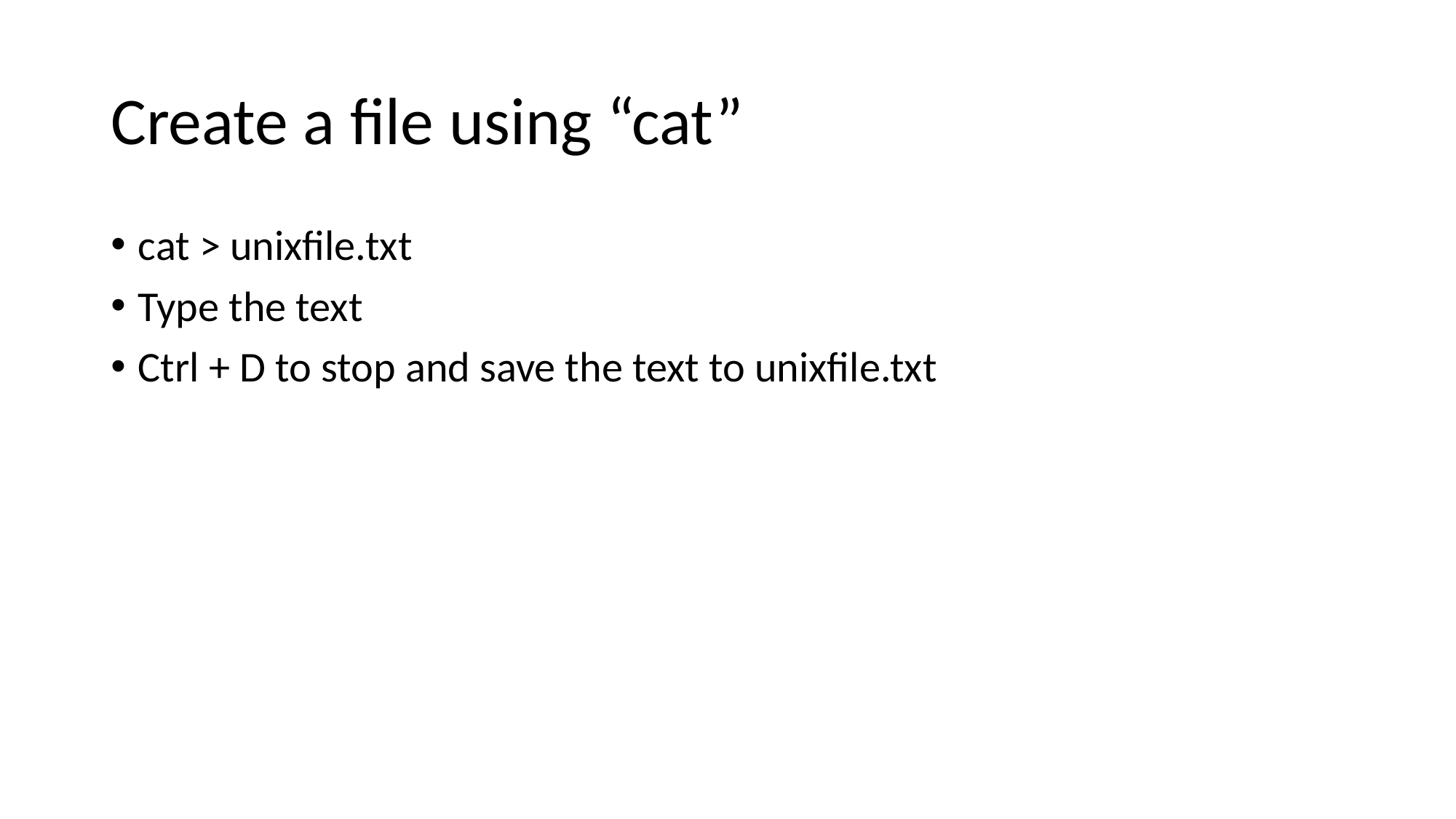

# Create a file using “cat”
cat > unixfile.txt
Type the text
Ctrl + D to stop and save the text to unixfile.txt